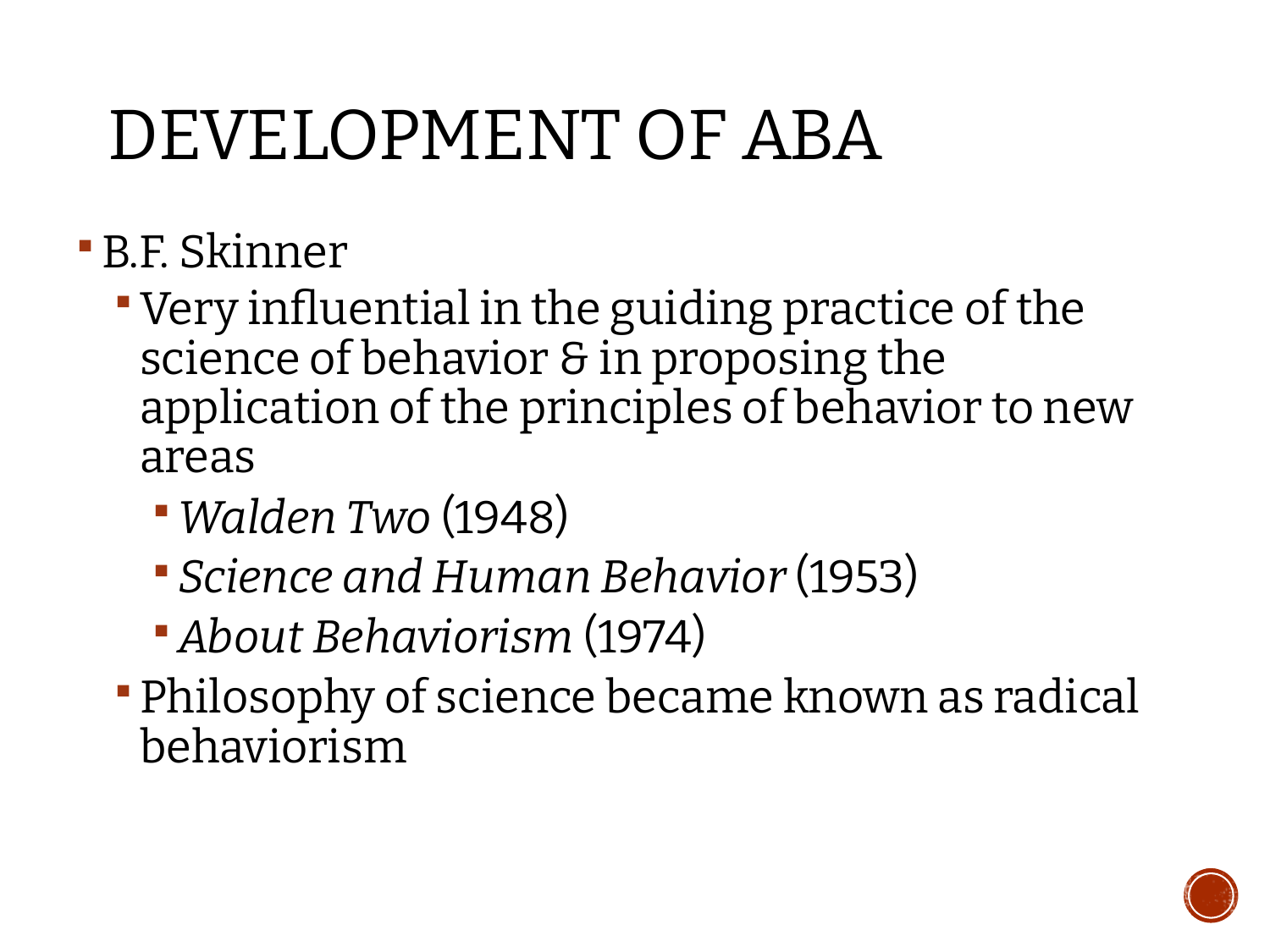

# Development of Aba
B.F. Skinner
Very influential in the guiding practice of the science of behavior & in proposing the application of the principles of behavior to new areas
Walden Two (1948)
Science and Human Behavior (1953)
About Behaviorism (1974)
Philosophy of science became known as radical behaviorism